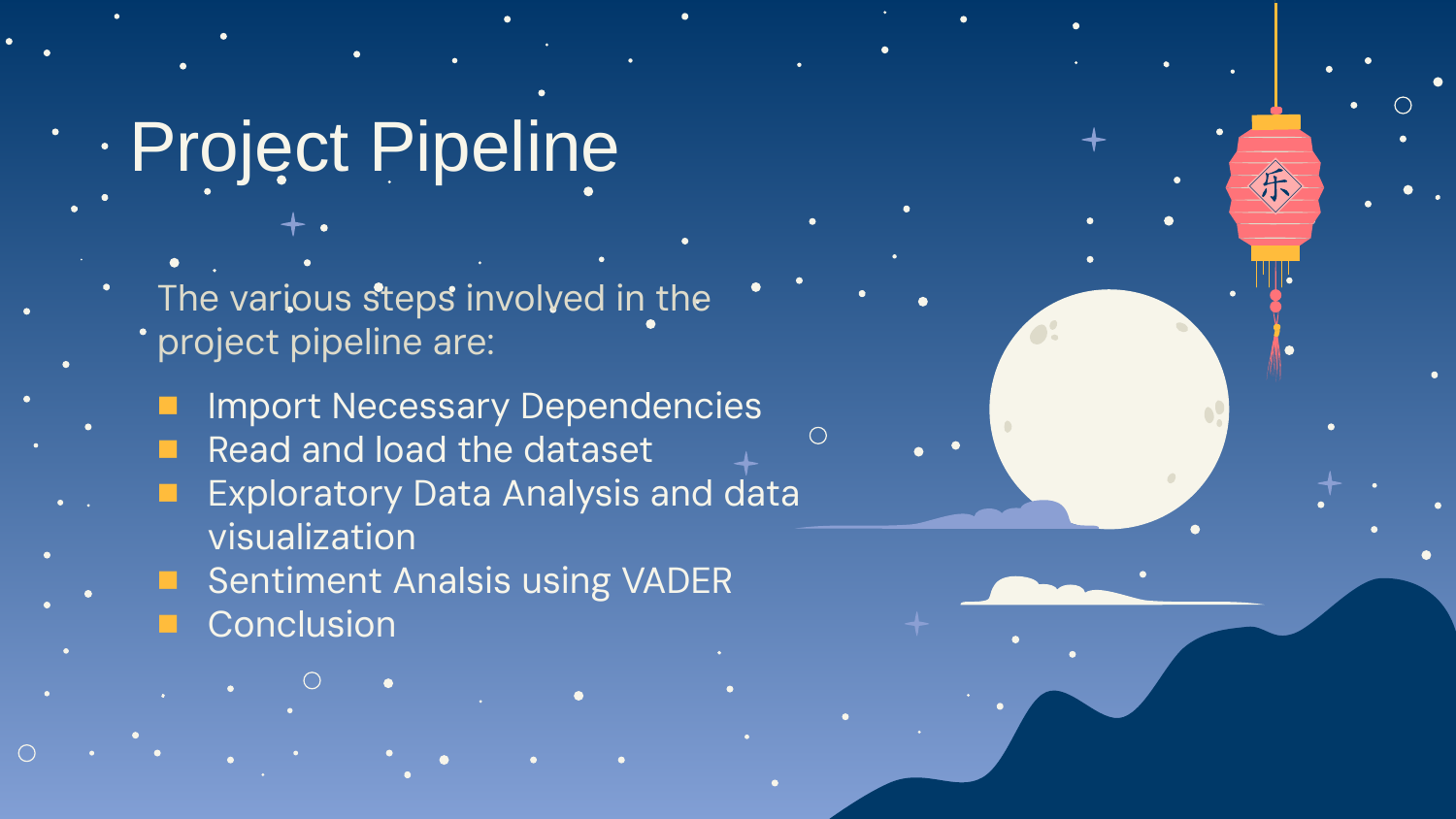

# Project Pipeline

The various steps involved in the project pipeline are:
Import Necessary Dependencies
Read and load the dataset
Exploratory Data Analysis and data visualization
Sentiment Analsis using VADER
Conclusion